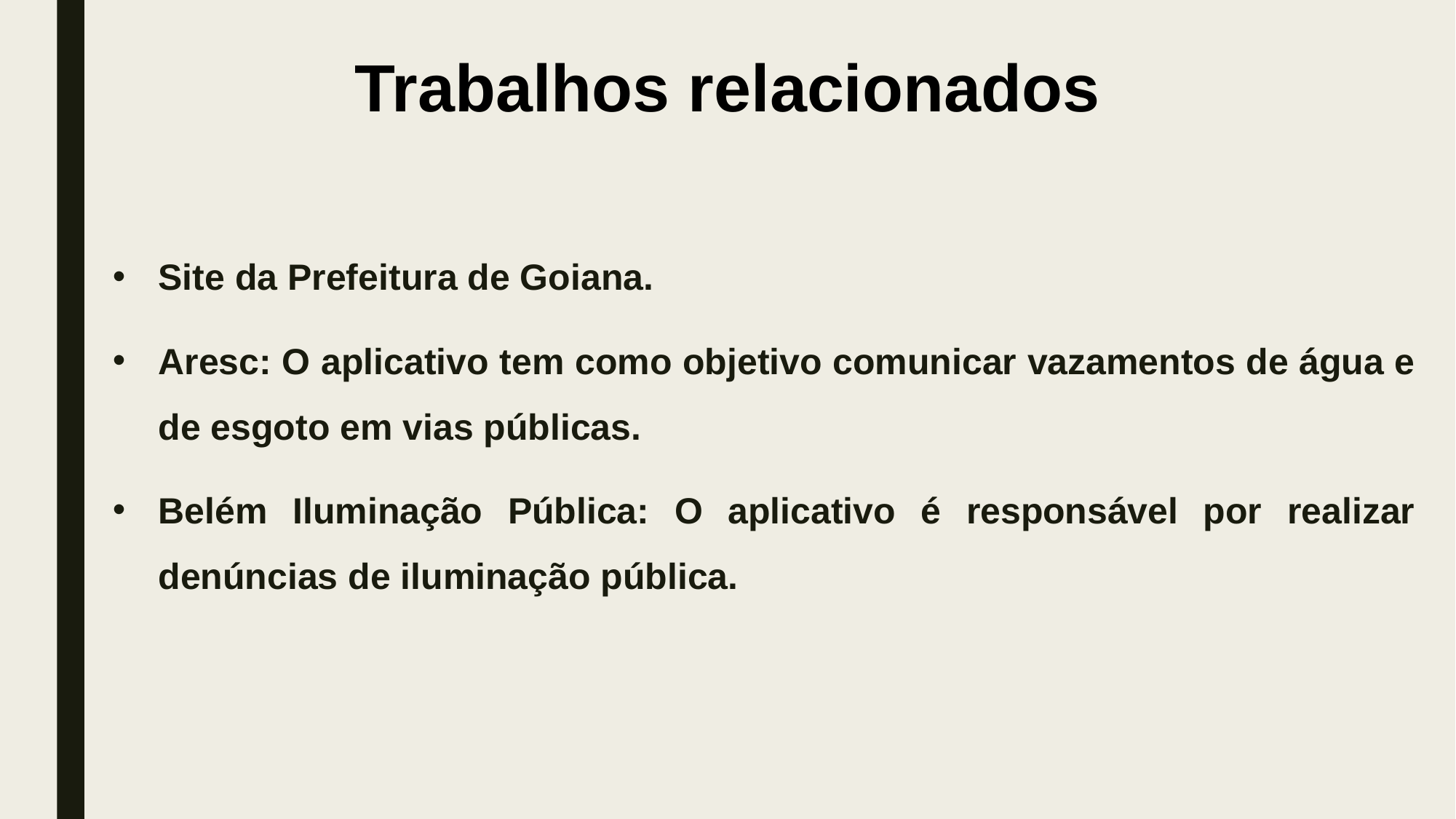

# Trabalhos relacionados
Site da Prefeitura de Goiana.
Aresc: O aplicativo tem como objetivo comunicar vazamentos de água e de esgoto em vias públicas.
Belém Iluminação Pública: O aplicativo é responsável por realizar denúncias de iluminação pública.